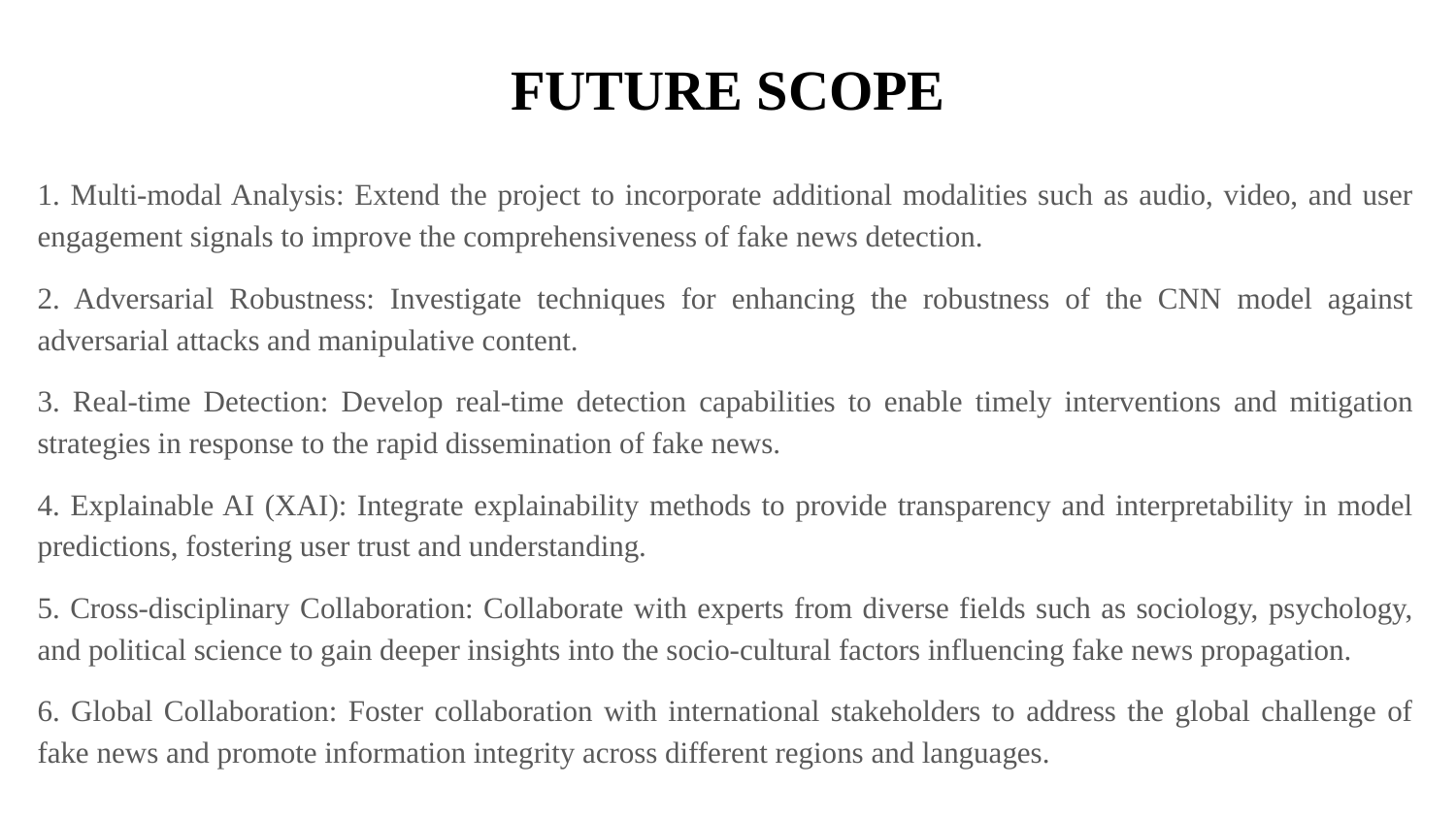

# FUTURE SCOPE
1. Multi-modal Analysis: Extend the project to incorporate additional modalities such as audio, video, and user engagement signals to improve the comprehensiveness of fake news detection.
2. Adversarial Robustness: Investigate techniques for enhancing the robustness of the CNN model against adversarial attacks and manipulative content.
3. Real-time Detection: Develop real-time detection capabilities to enable timely interventions and mitigation strategies in response to the rapid dissemination of fake news.
4. Explainable AI (XAI): Integrate explainability methods to provide transparency and interpretability in model predictions, fostering user trust and understanding.
5. Cross-disciplinary Collaboration: Collaborate with experts from diverse fields such as sociology, psychology, and political science to gain deeper insights into the socio-cultural factors influencing fake news propagation.
6. Global Collaboration: Foster collaboration with international stakeholders to address the global challenge of fake news and promote information integrity across different regions and languages.